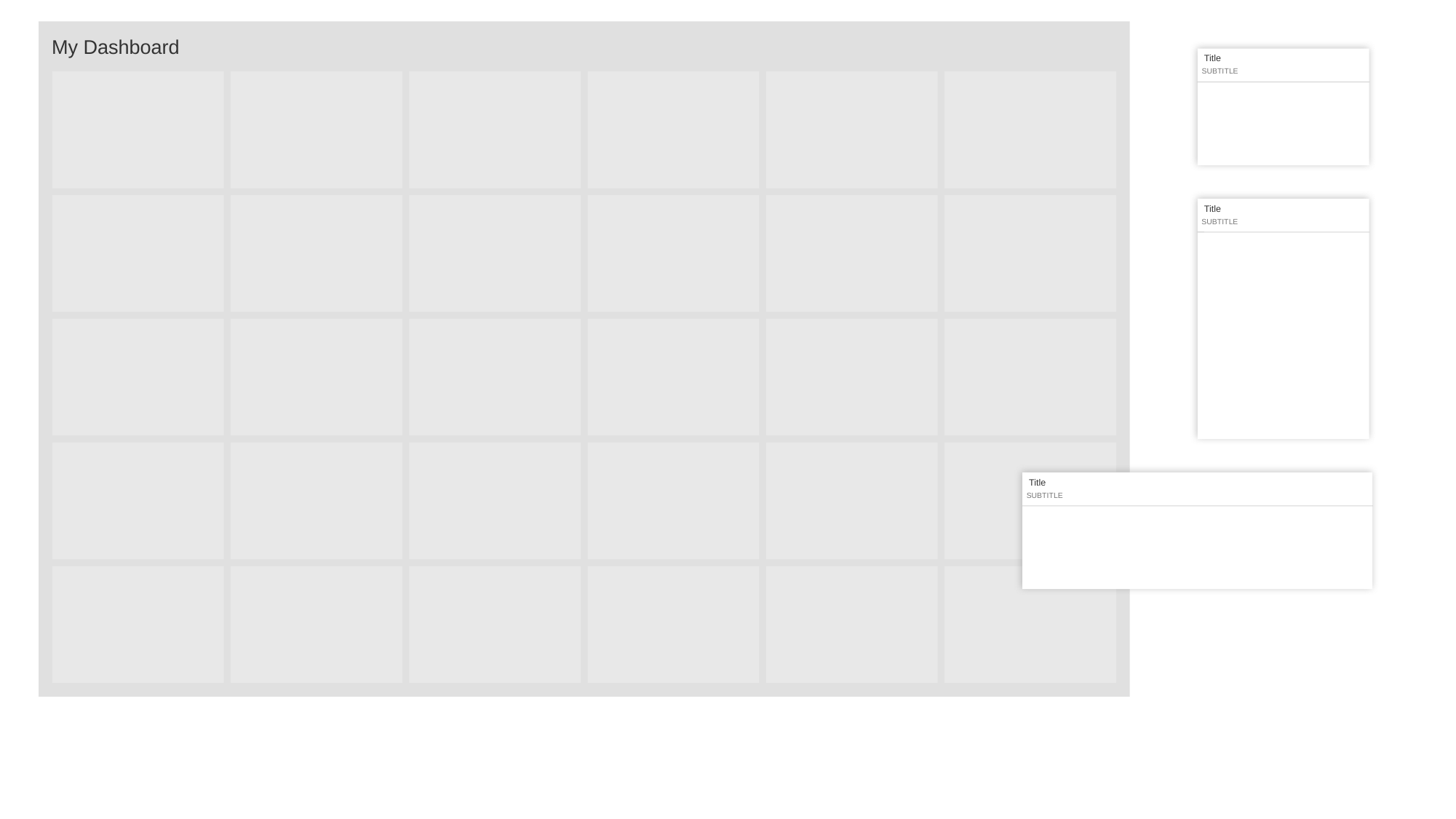

My Dashboard

Title
Subtitle

Title
Subtitle

Title
Subtitle